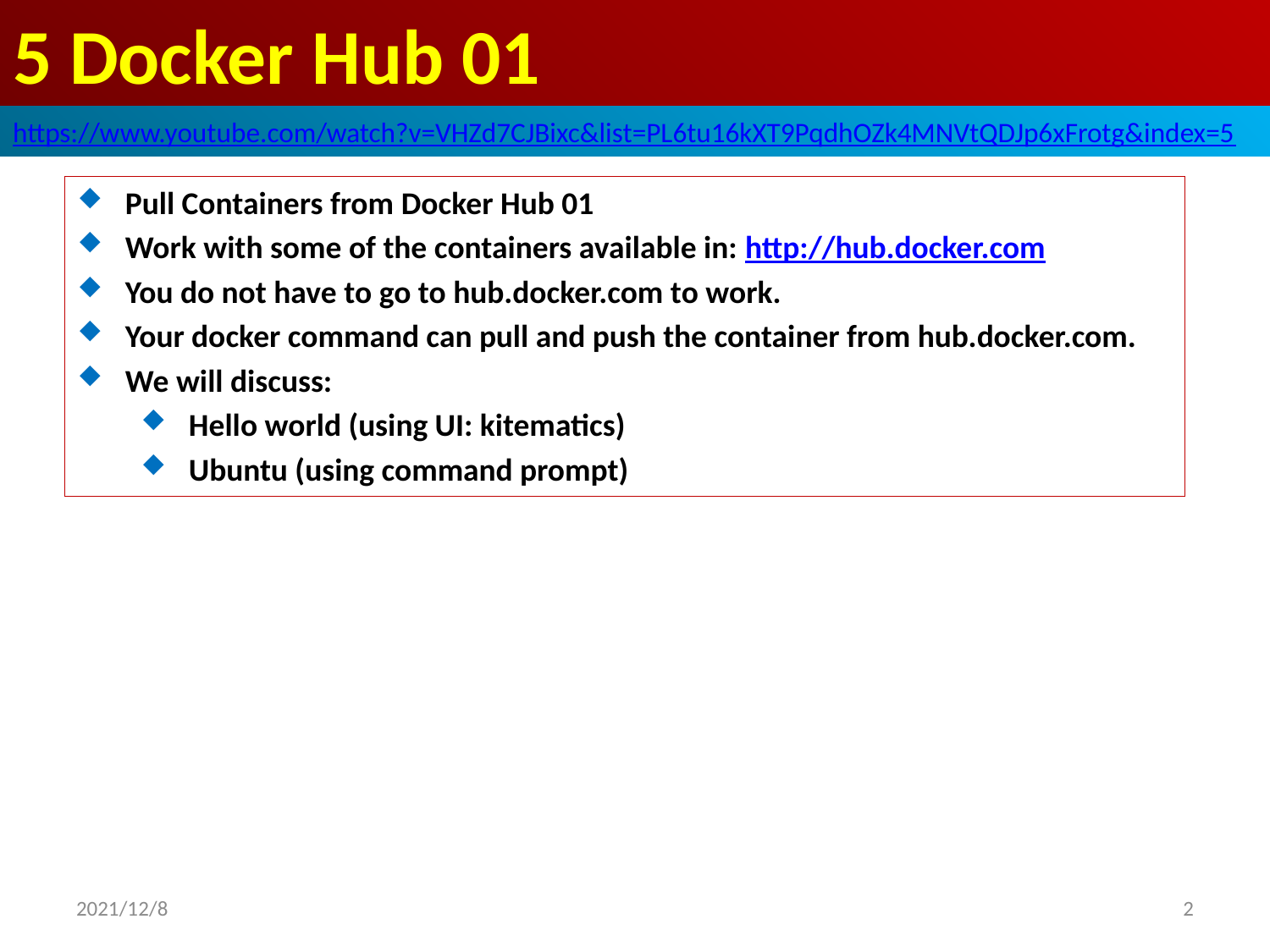

# 5 Docker Hub 01
https://www.youtube.com/watch?v=VHZd7CJBixc&list=PL6tu16kXT9PqdhOZk4MNVtQDJp6xFrotg&index=5
Pull Containers from Docker Hub 01
Work with some of the containers available in: http://hub.docker.com
You do not have to go to hub.docker.com to work.
Your docker command can pull and push the container from hub.docker.com.
We will discuss:
Hello world (using UI: kitematics)
Ubuntu (using command prompt)

2021/12/8
2